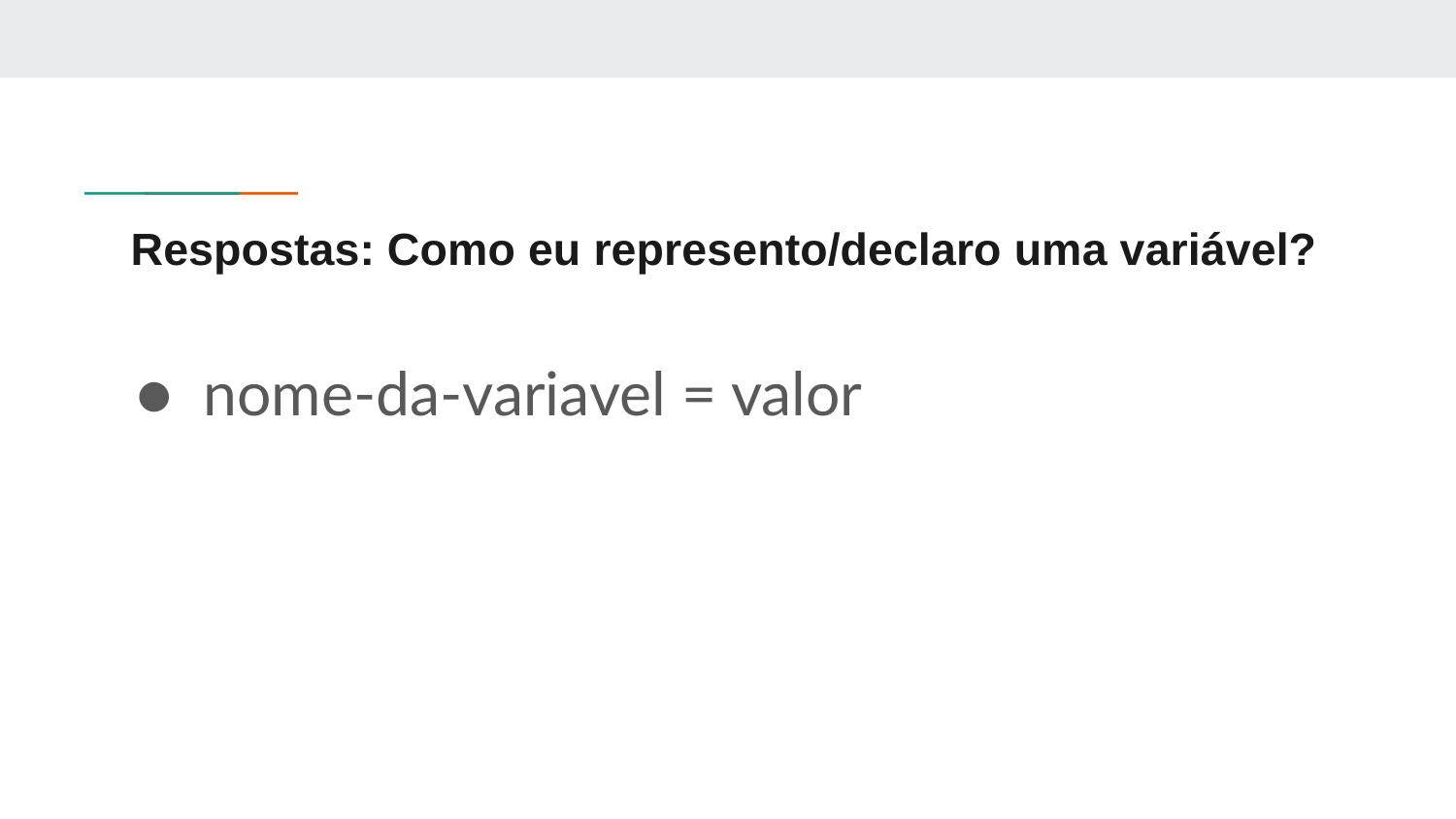

# Respostas: Como eu represento/declaro uma variável?
nome-da-variavel = valor